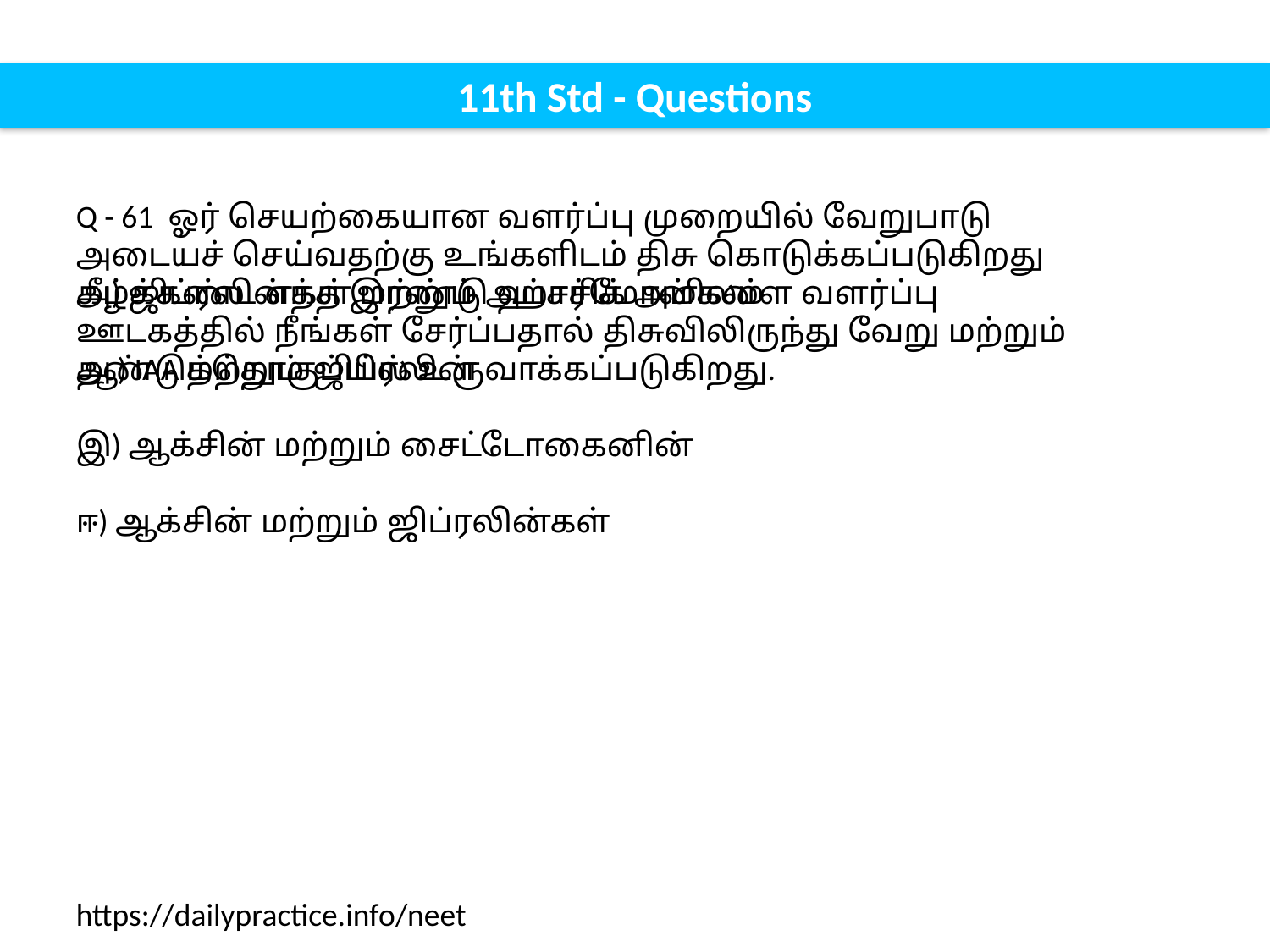

11th Std - Questions
Q - 61  ஓர் செயற்கையான வளர்ப்பு முறையில் வேறுபாடு அடையச் செய்வதற்கு உங்களிடம் திசு கொடுக்கப்படுகிறது கீழ்க்கண்ட எந்த இரண்டு ஹார்மோன்களை வளர்ப்பு ஊடகத்தில் நீங்கள் சேர்ப்பதால் திசுவிலிருந்து வேறு மற்றும் தண்டுத்தொகுப்பில் உருவாக்கப்படுகிறது.

அ) ஜிப்ரலின்கள் மற்றும் அப்சசிக் அமிலம்

ஆ) IAA மற்றும் ஜிப்ரலின்

இ) ஆக்சின் மற்றும் சைட்டோகைனின்

ஈ) ஆக்சின் மற்றும் ஜிப்ரலின்கள்
https://dailypractice.info/neet